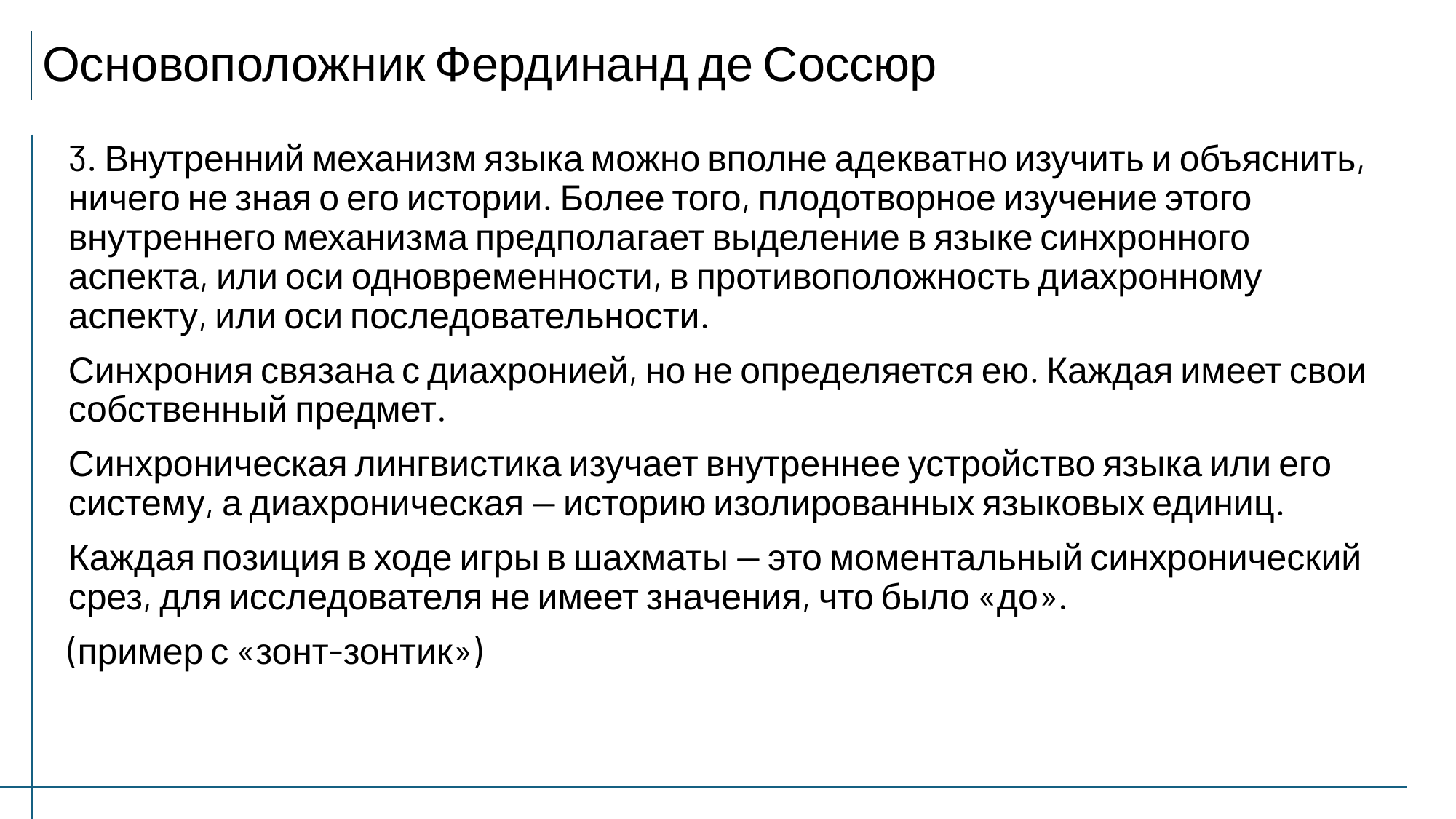

# Основоположник Фердинанд де Соссюр
3. Внутренний механизм языка можно вполне адекватно изучить и объяснить, ничего не зная о его истории. Более того, плодотворное изучение этого внутреннего механизма предполагает выделение в языке синхронного аспекта, или оси одновременности, в противоположность диахронному аспекту, или оси последовательности.
Синхрония связана с диахронией, но не определяется ею. Каждая имеет свои собственный предмет.
Синхроническая лингвистика изучает внутреннее устройство языка или его систему, а диахроническая — историю изолированных языковых единиц.
Каждая позиция в ходе игры в шахматы — это моментальный синхронический срез, для исследователя не имеет значения, что было «до».
(пример с «зонт-зонтик»)